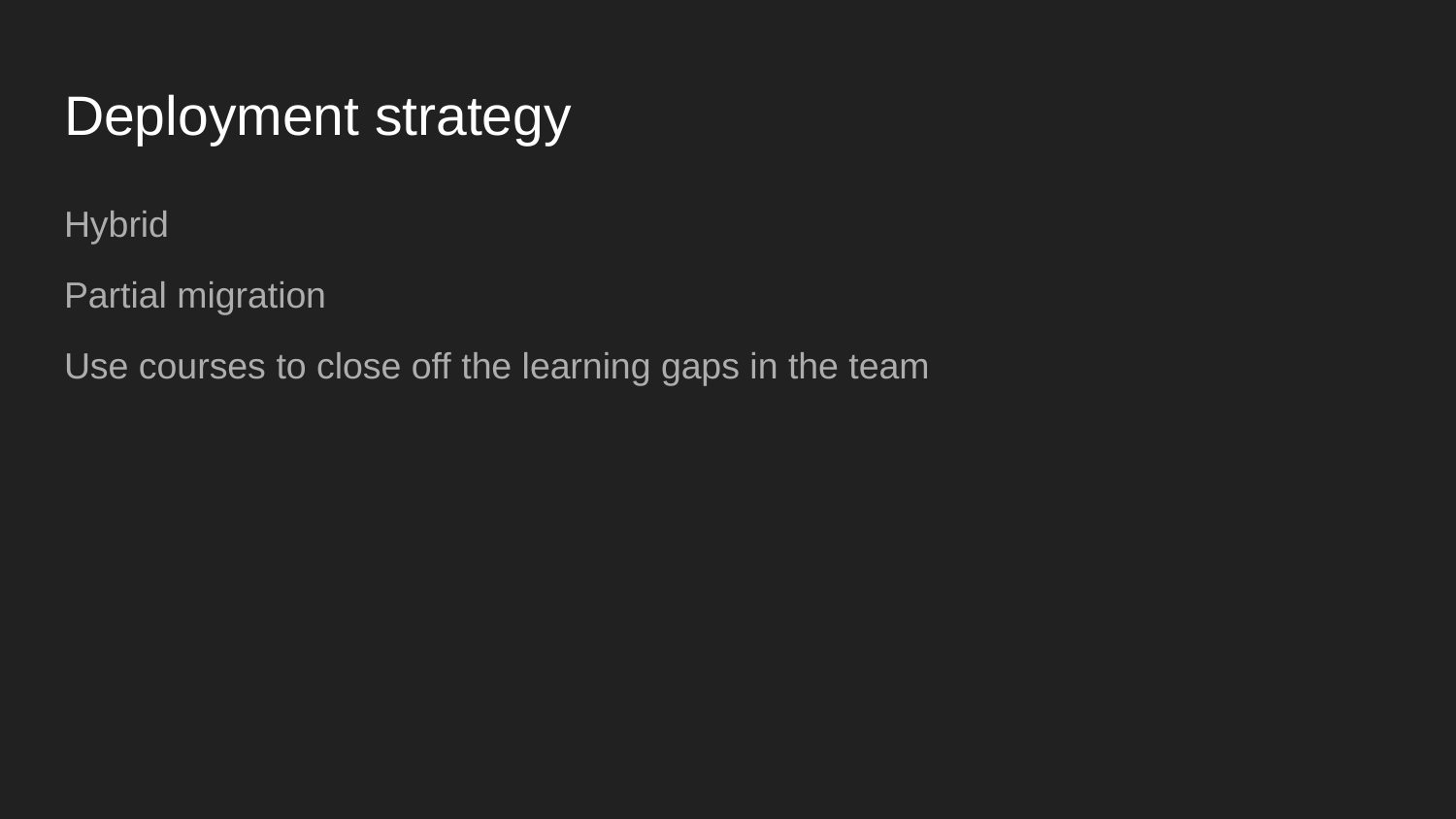

# Deployment strategy
Hybrid
Partial migration
Use courses to close off the learning gaps in the team